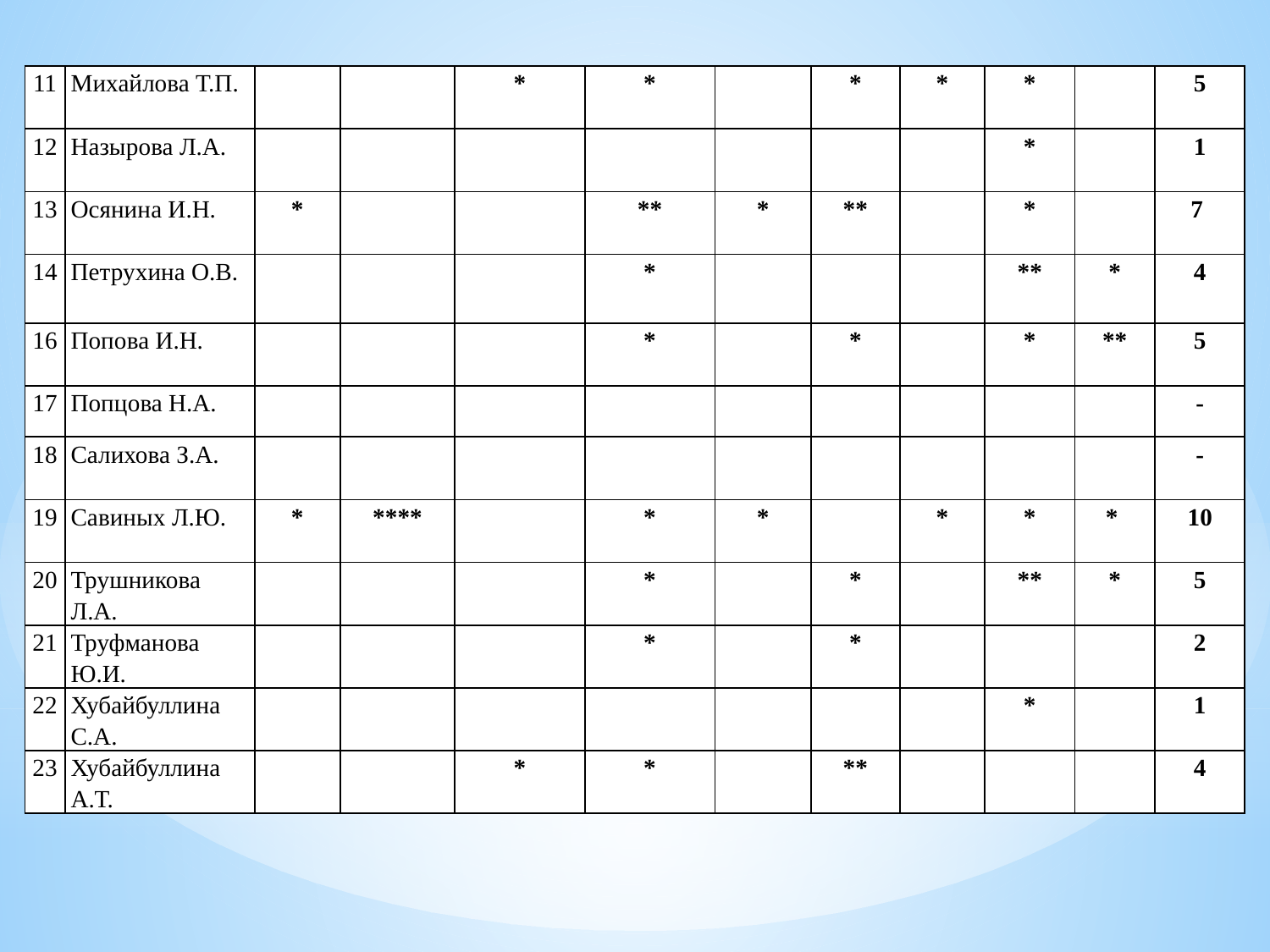

| 11 | Михайлова Т.П. |  |  | \* | \* |  | \* | \* | \* |  | 5 |
| --- | --- | --- | --- | --- | --- | --- | --- | --- | --- | --- | --- |
| 12 | Назырова Л.А. |  |  |  |  |  |  |  | \* |  | 1 |
| 13 | Осянина И.Н. | \* |  |  | \*\* | \* | \*\* |  | \* |  | 7 |
| 14 | Петрухина О.В. |  |  |  | \* |  |  |  | \*\* | \* | 4 |
| 16 | Попова И.Н. |  |  |  | \* |  | \* |  | \* | \*\* | 5 |
| 17 | Попцова Н.А. |  |  |  |  |  |  |  |  |  | - |
| 18 | Салихова З.А. |  |  |  |  |  |  |  |  |  | - |
| 19 | Савиных Л.Ю. | \* | \*\*\*\* |  | \* | \* |  | \* | \* | \* | 10 |
| 20 | Трушникова Л.А. |  |  |  | \* |  | \* |  | \*\* | \* | 5 |
| 21 | Труфманова Ю.И. |  |  |  | \* |  | \* |  |  |  | 2 |
| 22 | Хубайбуллина С.А. |  |  |  |  |  |  |  | \* |  | 1 |
| 23 | Хубайбуллина А.Т. |  |  | \* | \* |  | \*\* |  |  |  | 4 |